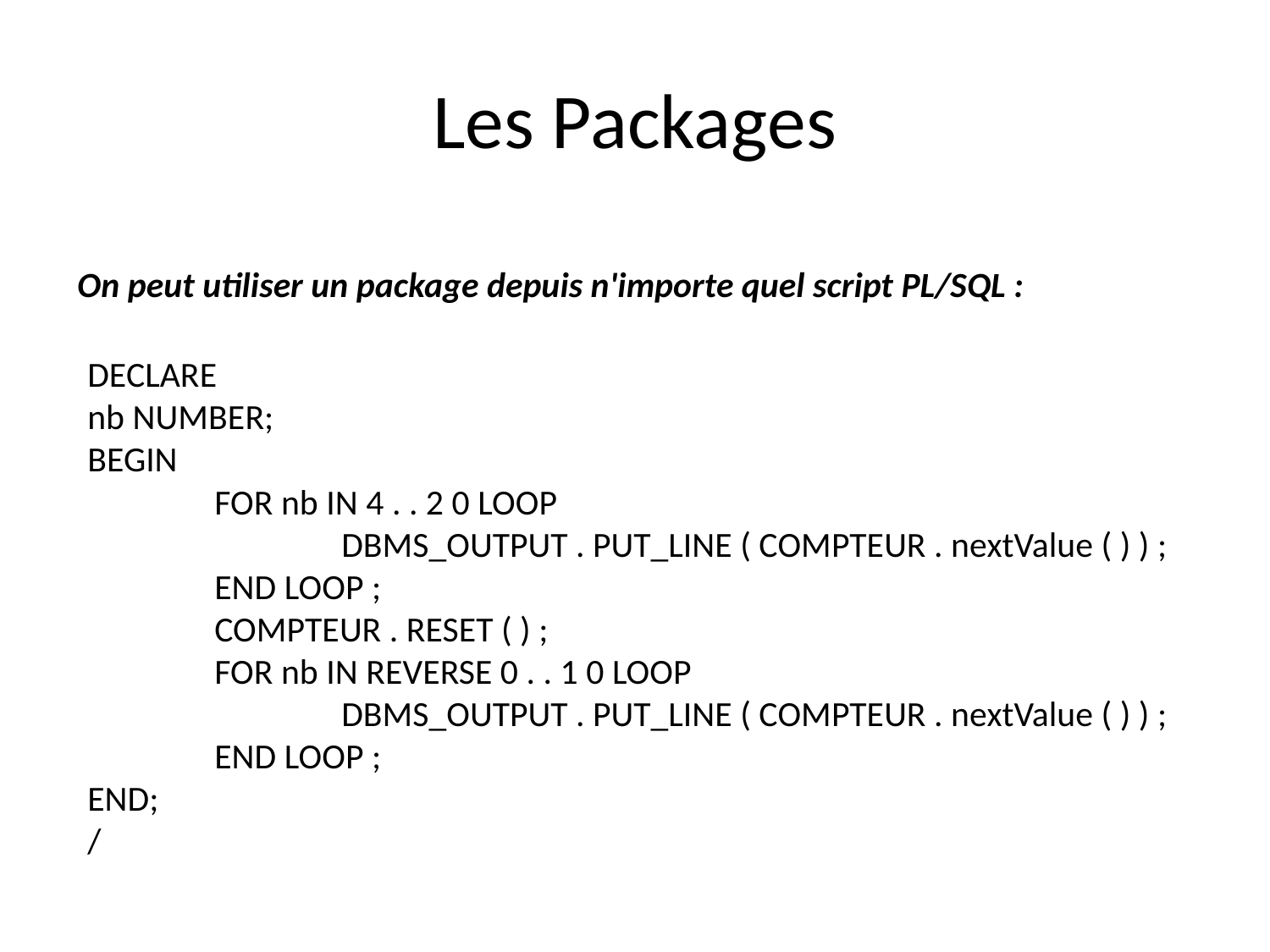

# Les Packages
On peut utiliser un package depuis n'importe quel script PL/SQL :
DECLARE
nb NUMBER;
BEGIN
	FOR nb IN 4 . . 2 0 LOOP
		DBMS_OUTPUT . PUT_LINE ( COMPTEUR . nextValue ( ) ) ;
	END LOOP ;
	COMPTEUR . RESET ( ) ;
	FOR nb IN REVERSE 0 . . 1 0 LOOP
		DBMS_OUTPUT . PUT_LINE ( COMPTEUR . nextValue ( ) ) ;
	END LOOP ;
END;
/